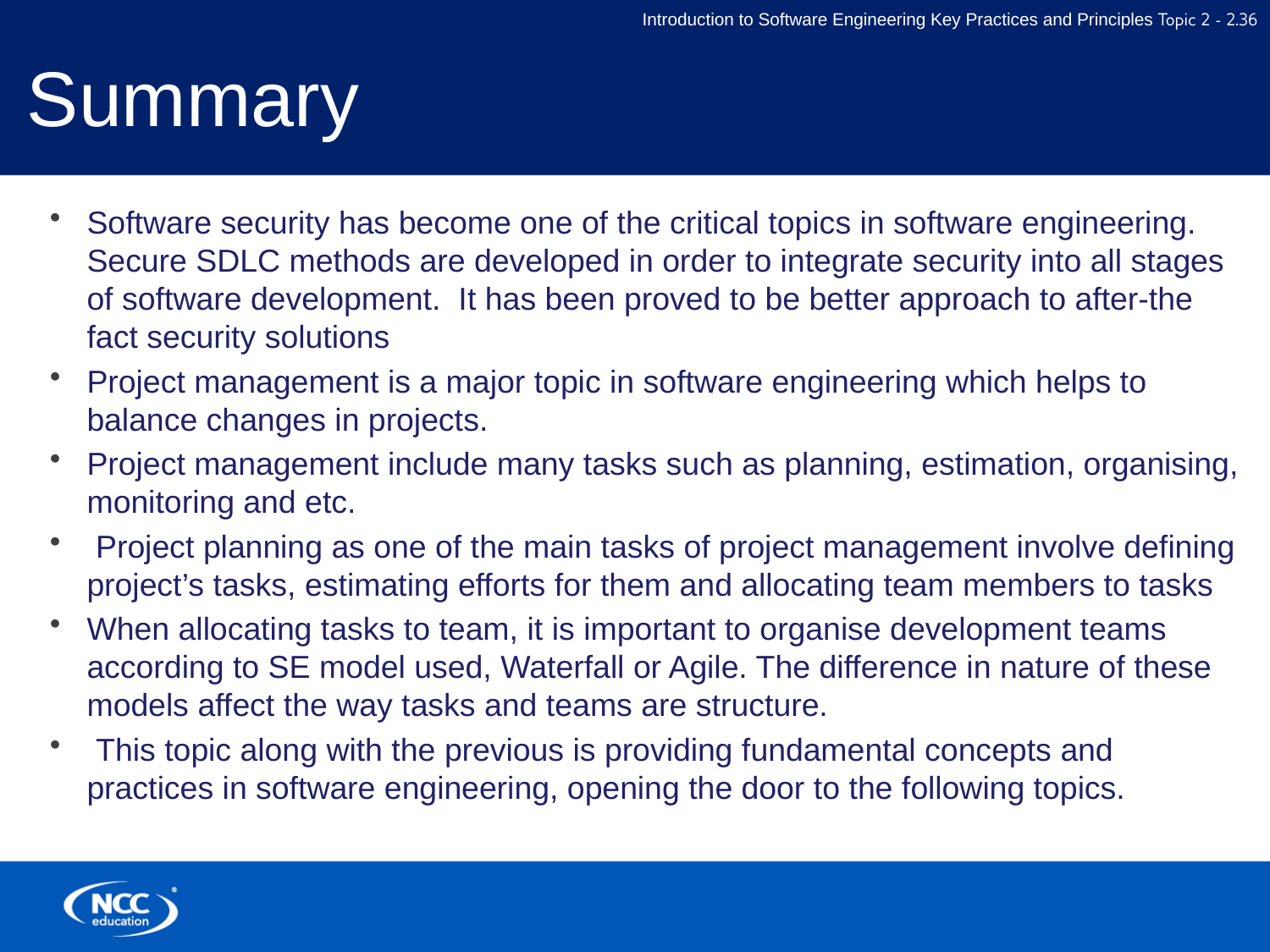

# Summary
Software security has become one of the critical topics in software engineering. Secure SDLC methods are developed in order to integrate security into all stages of software development.  It has been proved to be better approach to after-the fact security solutions
Project management is a major topic in software engineering which helps to balance changes in projects.
Project management include many tasks such as planning, estimation, organising, monitoring and etc.
 Project planning as one of the main tasks of project management involve defining project’s tasks, estimating efforts for them and allocating team members to tasks
When allocating tasks to team, it is important to organise development teams according to SE model used, Waterfall or Agile. The difference in nature of these models affect the way tasks and teams are structure.
 This topic along with the previous is providing fundamental concepts and practices in software engineering, opening the door to the following topics.